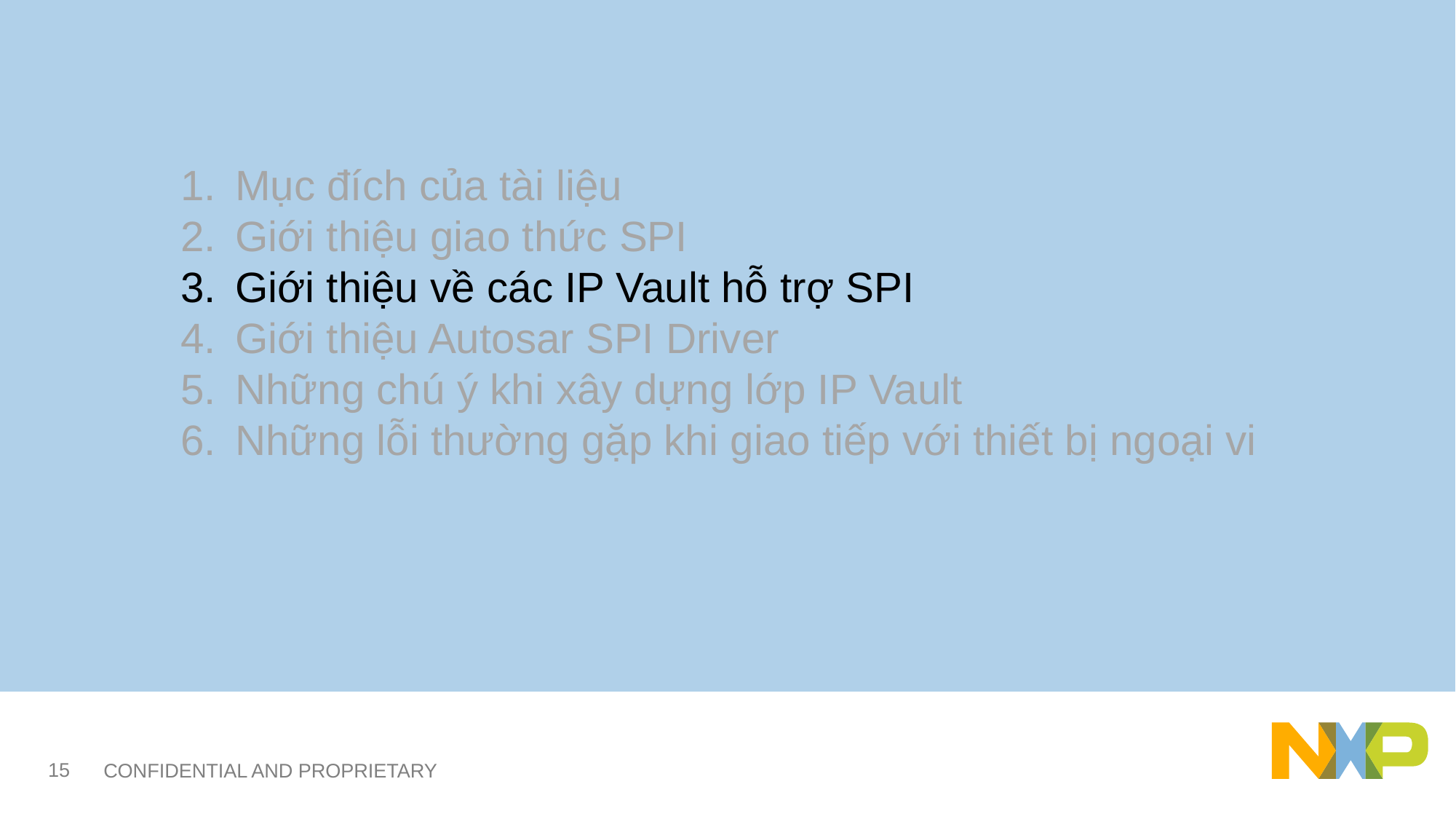

Mục đích của tài liệu
Giới thiệu giao thức SPI
Giới thiệu về các IP Vault hỗ trợ SPI
Giới thiệu Autosar SPI Driver
Những chú ý khi xây dựng lớp IP Vault
Những lỗi thường gặp khi giao tiếp với thiết bị ngoại vi